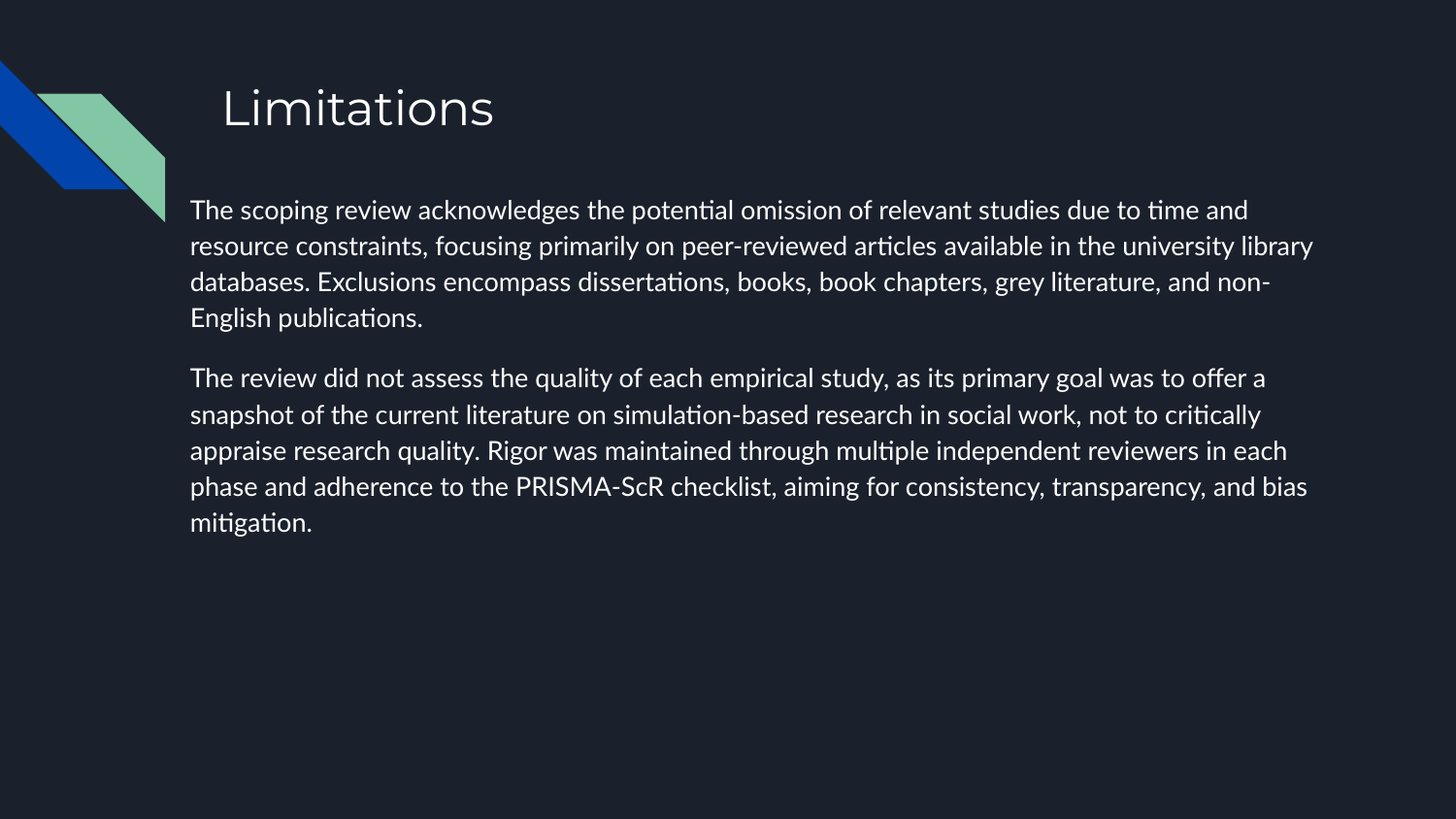

# Limitations
The scoping review acknowledges the potential omission of relevant studies due to time and resource constraints, focusing primarily on peer-reviewed articles available in the university library databases. Exclusions encompass dissertations, books, book chapters, grey literature, and non-English publications.
The review did not assess the quality of each empirical study, as its primary goal was to offer a snapshot of the current literature on simulation-based research in social work, not to critically appraise research quality. Rigor was maintained through multiple independent reviewers in each phase and adherence to the PRISMA-ScR checklist, aiming for consistency, transparency, and bias mitigation.